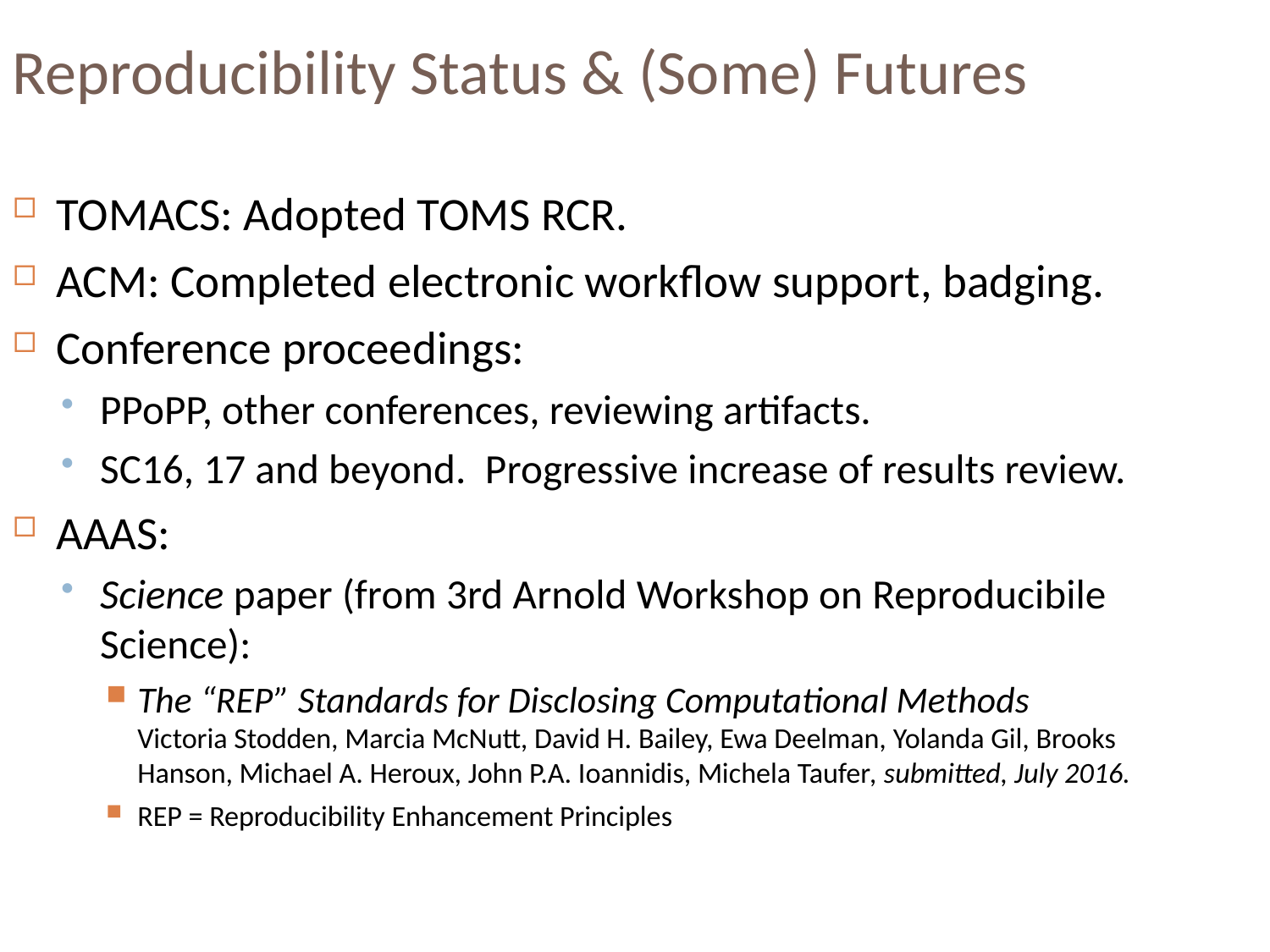

Reproducibility Status & (Some) Futures
TOMACS: Adopted TOMS RCR.
ACM: Completed electronic workflow support, badging.
Conference proceedings:
PPoPP, other conferences, reviewing artifacts.
SC16, 17 and beyond.  Progressive increase of results review.
AAAS:
Science paper (from 3rd Arnold Workshop on Reproducibile Science):
The “REP” Standards for Disclosing Computational Methods
Victoria Stodden, Marcia McNutt, David H. Bailey, Ewa Deelman, Yolanda Gil, Brooks Hanson, Michael A. Heroux, John P.A. Ioannidis, Michela Taufer, submitted, July 2016.
REP = Reproducibility Enhancement Principles